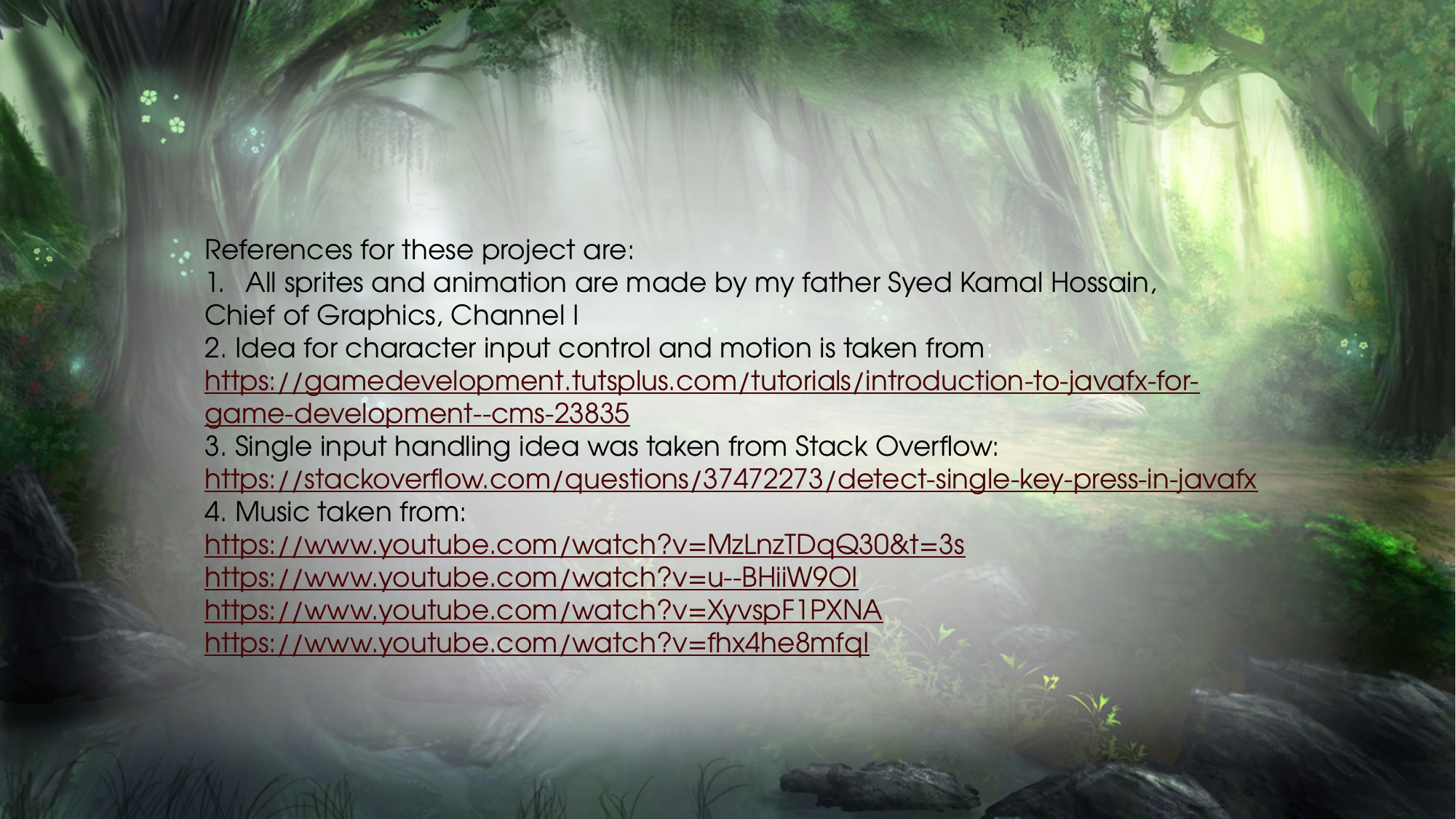

References for these project are:
All sprites and animation are made by my father Syed Kamal Hossain,
Chief of Graphics, Channel I
2. Idea for character input control and motion is taken from:
https://gamedevelopment.tutsplus.com/tutorials/introduction-to-javafx-for-
game-development--cms-23835
3. Single input handling idea was taken from Stack Overflow:
https://stackoverflow.com/questions/37472273/detect-single-key-press-in-javafx
4. Music taken from:
https://www.youtube.com/watch?v=MzLnzTDqQ30&t=3s
https://www.youtube.com/watch?v=u--BHiiW9OI
https://www.youtube.com/watch?v=XyvspF1PXNA
https://www.youtube.com/watch?v=fhx4he8mfqI

6